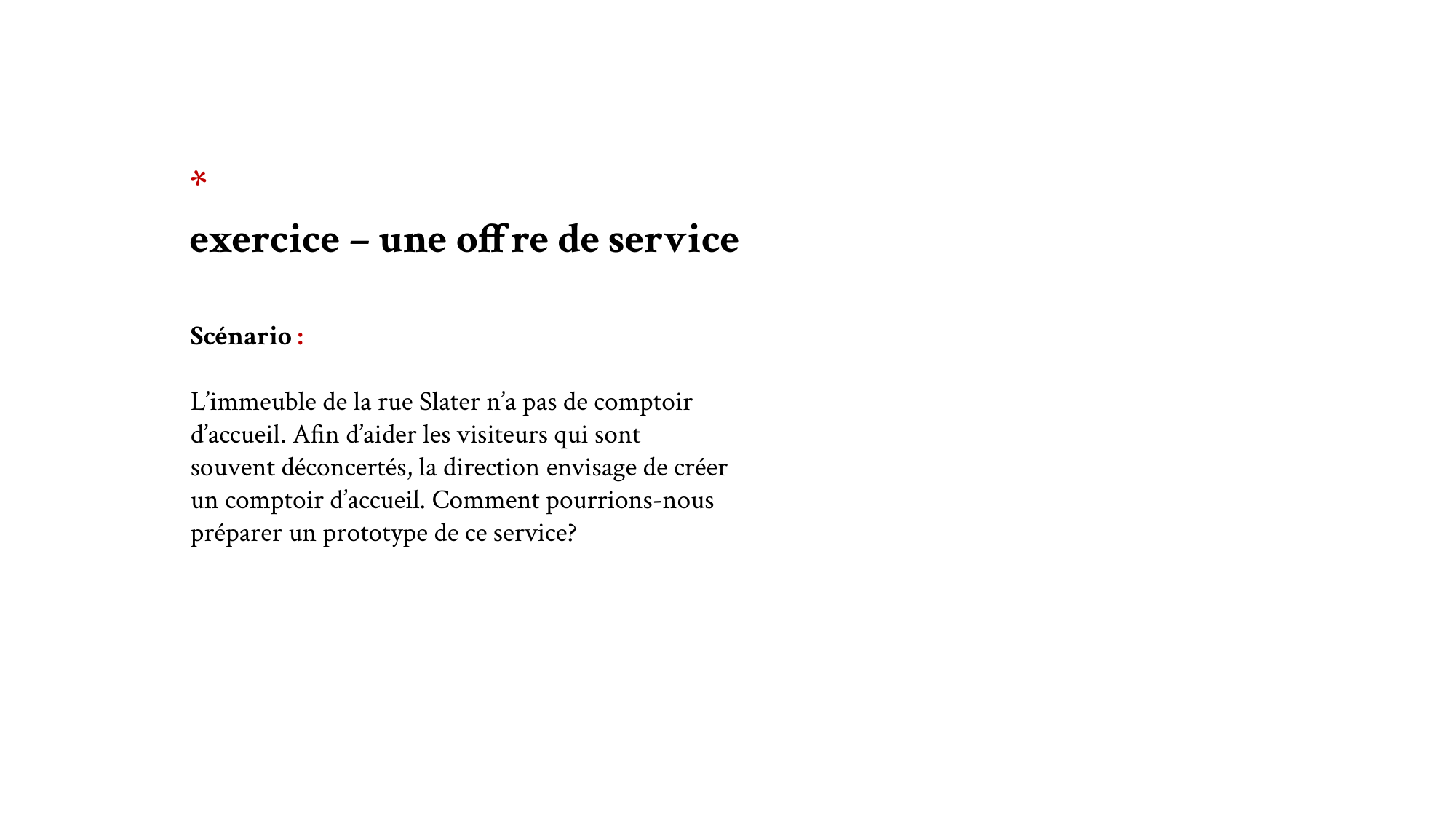

*
exercice – une offre de service
Scénario :

L’immeuble de la rue Slater n’a pas de comptoir d’accueil. Afin d’aider les visiteurs qui sont souvent déconcertés, la direction envisage de créer un comptoir d’accueil. Comment pourrions-nous préparer un prototype de ce service?